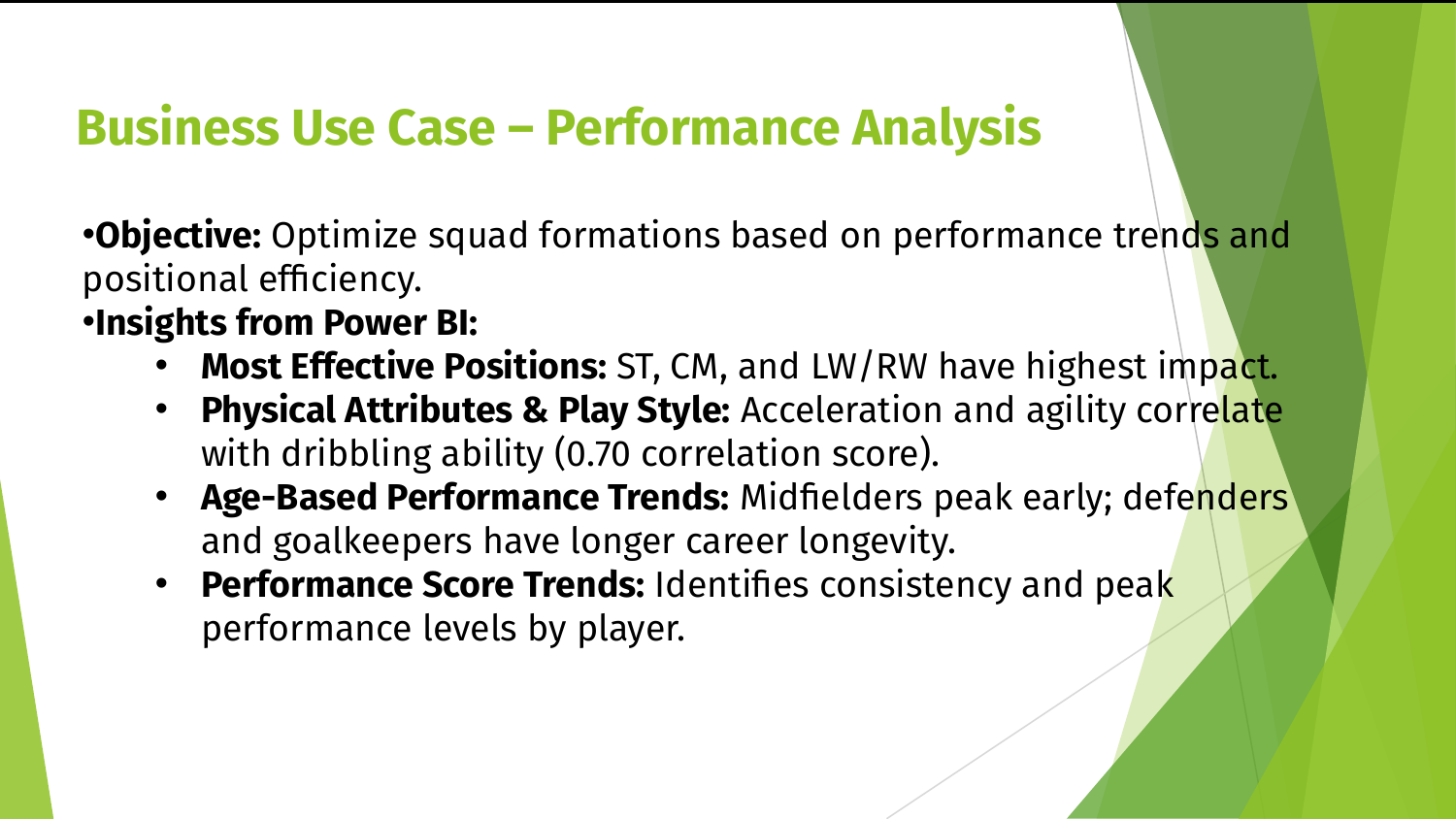

# Business Use Case – Performance Analysis
Objective: Optimize squad formations based on performance trends and positional efficiency.
Insights from Power BI:
Most Effective Positions: ST, CM, and LW/RW have highest impact.
Physical Attributes & Play Style: Acceleration and agility correlate with dribbling ability (0.70 correlation score).
Age-Based Performance Trends: Midfielders peak early; defenders and goalkeepers have longer career longevity.
Performance Score Trends: Identifies consistency and peak performance levels by player.